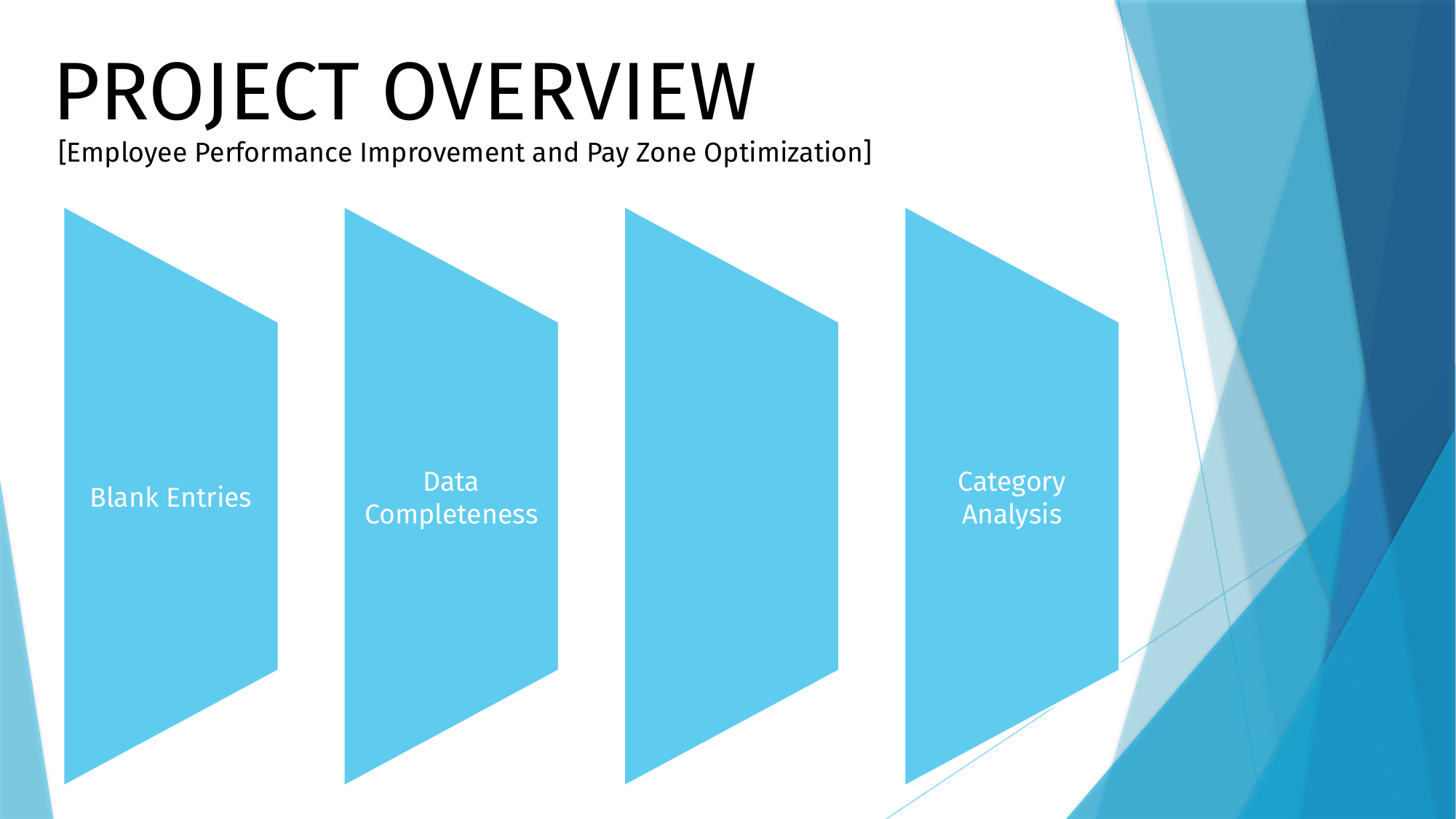

PROJECT OVERVIEW
[Employee Performance Improvement and Pay Zone Optimization]
Data Completeness
Category Analysis
Blank Entries